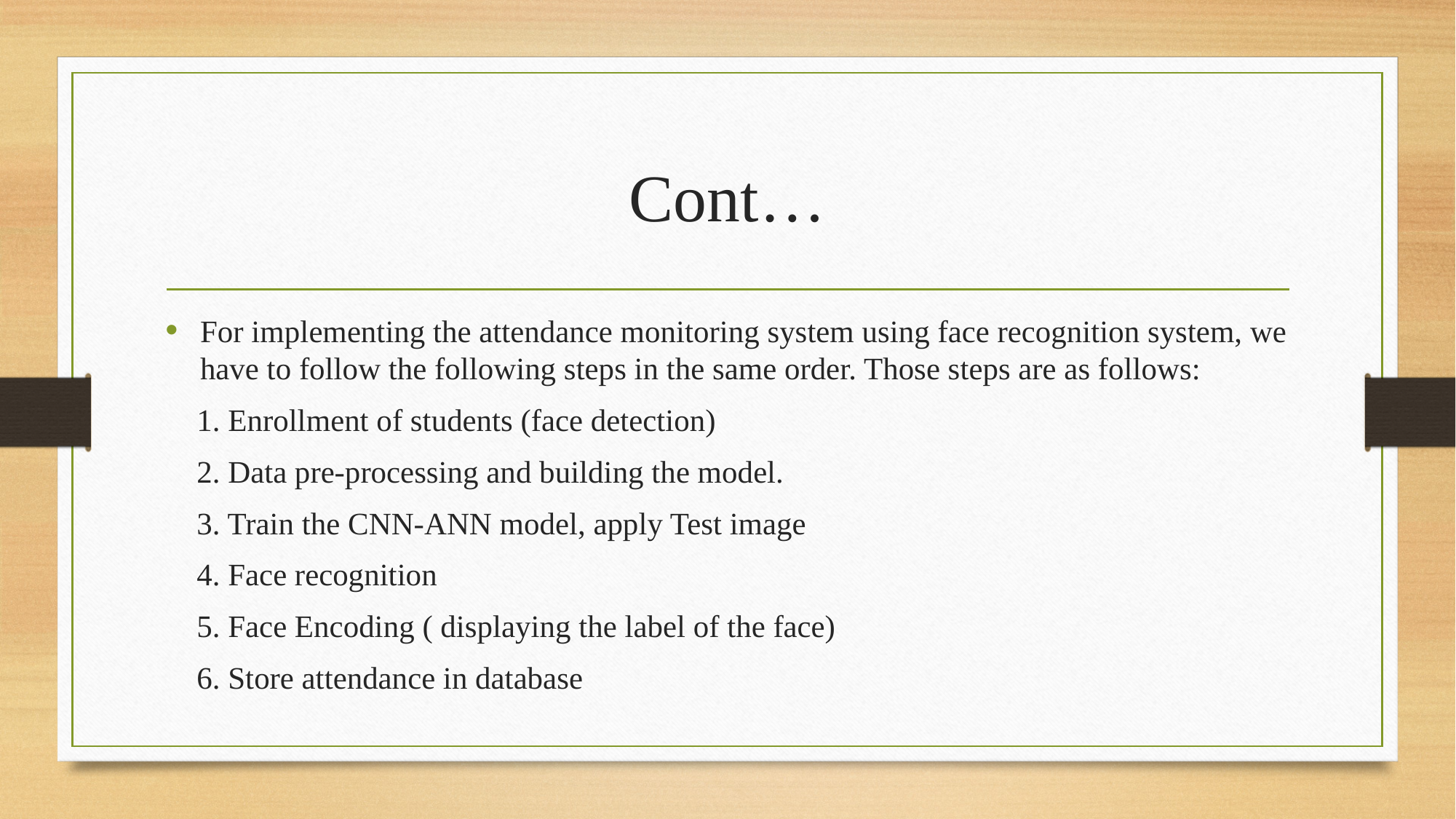

# Cont…
For implementing the attendance monitoring system using face recognition system, we have to follow the following steps in the same order. Those steps are as follows:
    1. Enrollment of students (face detection)
    2. Data pre-processing and building the model.
    3. Train the CNN-ANN model, apply Test image
    4. Face recognition
    5. Face Encoding ( displaying the label of the face)
    6. Store attendance in database